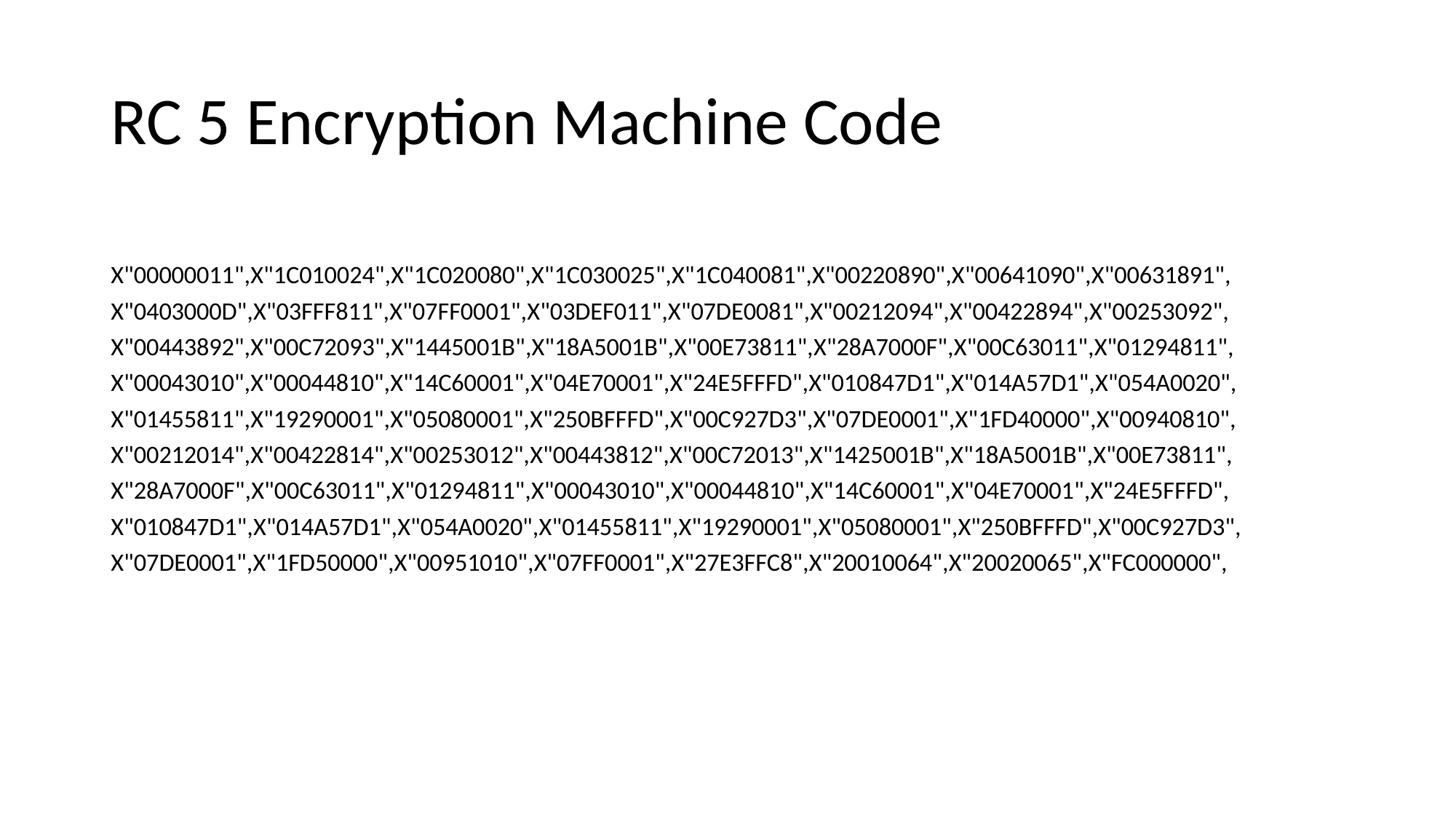

# RC 5 Encryption Machine Code

X"00000011",X"1C010024",X"1C020080",X"1C030025",X"1C040081",X"00220890",X"00641090",X"00631891",
X"0403000D",X"03FFF811",X"07FF0001",X"03DEF011",X"07DE0081",X"00212094",X"00422894",X"00253092",
X"00443892",X"00C72093",X"1445001B",X"18A5001B",X"00E73811",X"28A7000F",X"00C63011",X"01294811",
X"00043010",X"00044810",X"14C60001",X"04E70001",X"24E5FFFD",X"010847D1",X"014A57D1",X"054A0020",
X"01455811",X"19290001",X"05080001",X"250BFFFD",X"00C927D3",X"07DE0001",X"1FD40000",X"00940810",
X"00212014",X"00422814",X"00253012",X"00443812",X"00C72013",X"1425001B",X"18A5001B",X"00E73811",
X"28A7000F",X"00C63011",X"01294811",X"00043010",X"00044810",X"14C60001",X"04E70001",X"24E5FFFD",
X"010847D1",X"014A57D1",X"054A0020",X"01455811",X"19290001",X"05080001",X"250BFFFD",X"00C927D3",
X"07DE0001",X"1FD50000",X"00951010",X"07FF0001",X"27E3FFC8",X"20010064",X"20020065",X"FC000000",